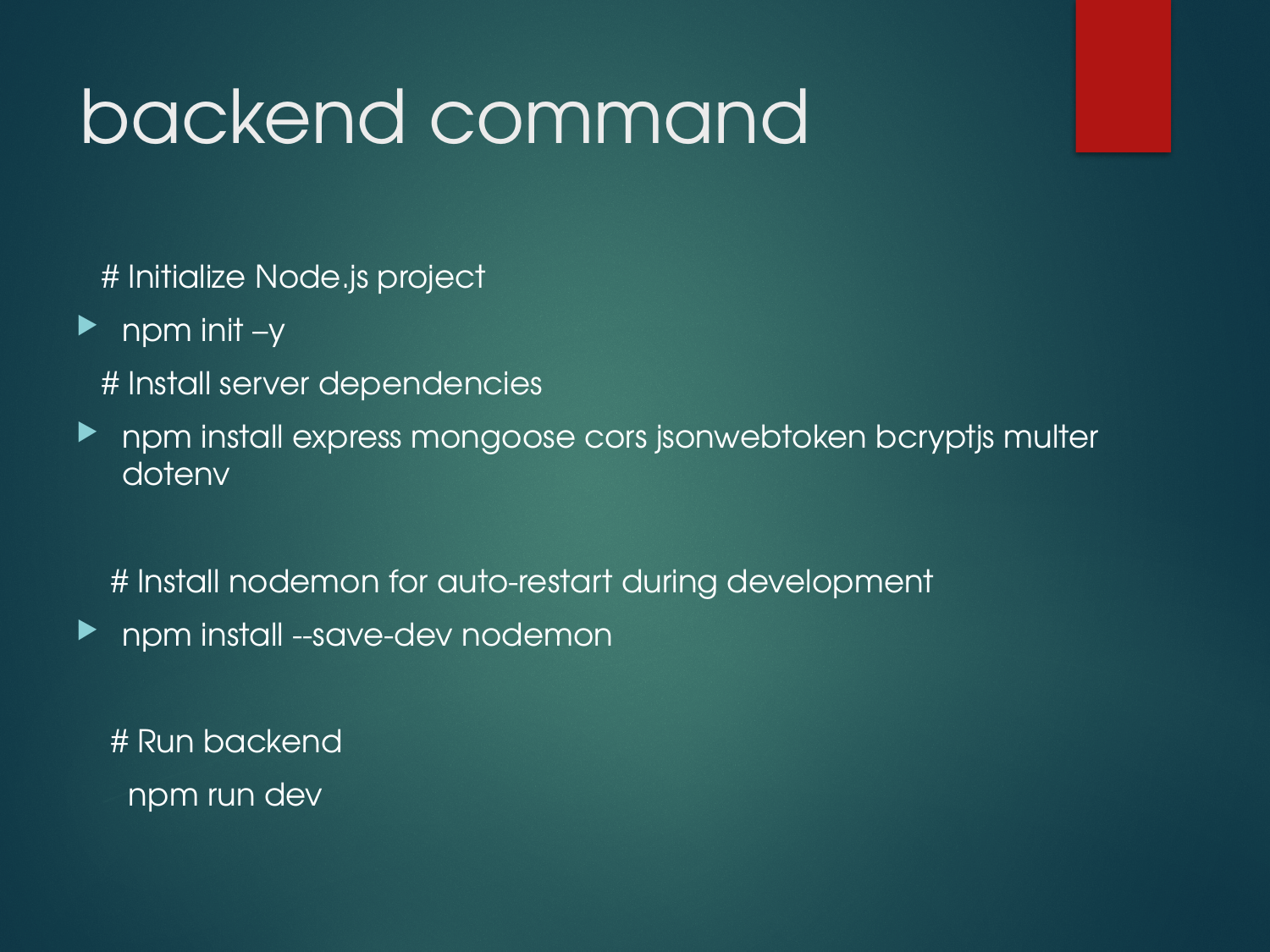

# backend command

   # Initialize Node.js project
npm init –y
   # Install server dependencies
npm install express mongoose cors jsonwebtoken bcryptjs multer dotenv

    # Install nodemon for auto-restart during development
npm install --save-dev nodemon

    # Run backend
      npm run dev